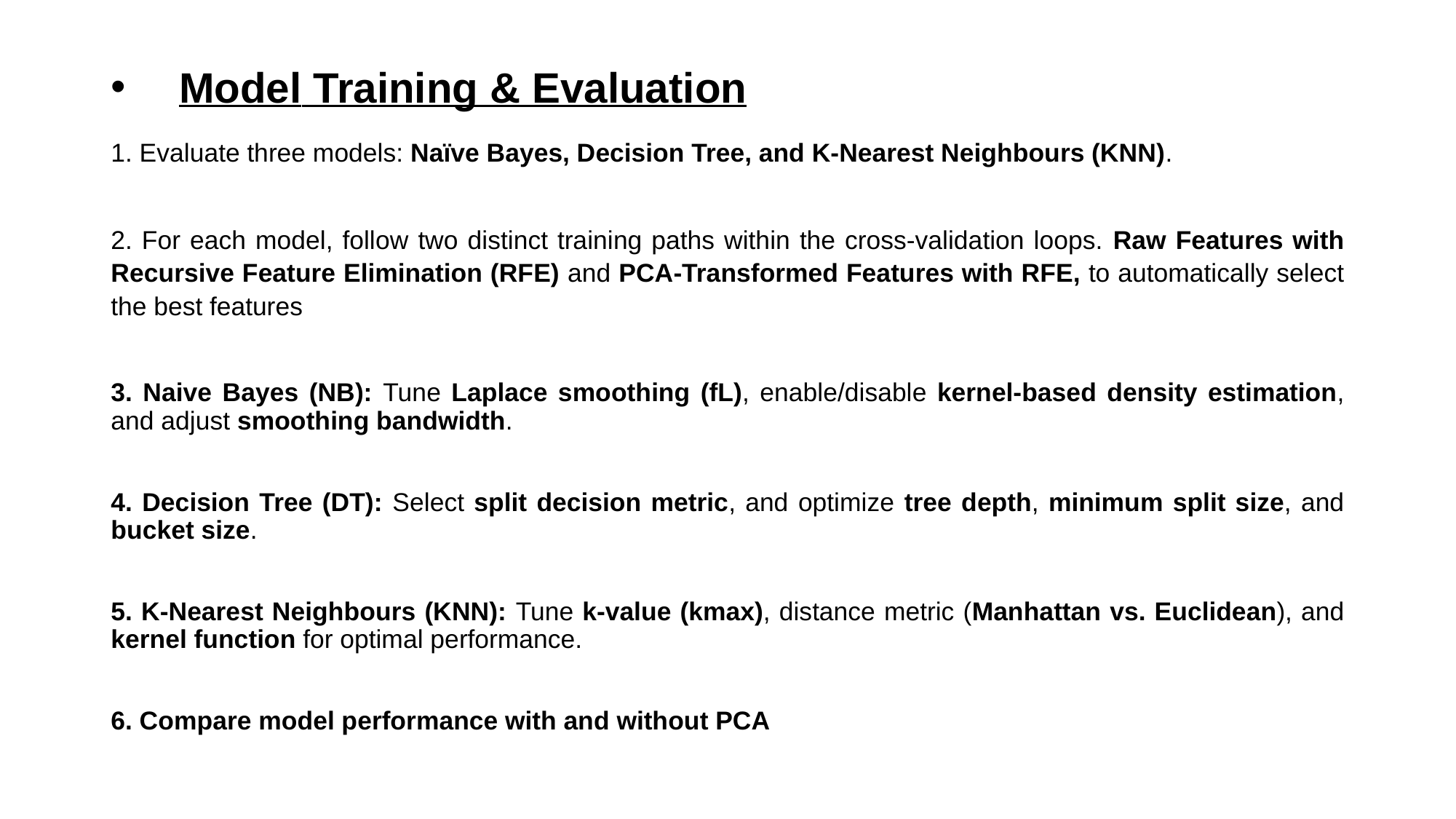

# Model Training & Evaluation
1. Evaluate three models: Naïve Bayes, Decision Tree, and K-Nearest Neighbours (KNN).

2. For each model, follow two distinct training paths within the cross-validation loops. Raw Features with Recursive Feature Elimination (RFE) and PCA-Transformed Features with RFE, to automatically select the best features

3. Naive Bayes (NB): Tune Laplace smoothing (fL), enable/disable kernel-based density estimation, and adjust smoothing bandwidth.

4. Decision Tree (DT): Select split decision metric, and optimize tree depth, minimum split size, and bucket size.

5. K-Nearest Neighbours (KNN): Tune k-value (kmax), distance metric (Manhattan vs. Euclidean), and kernel function for optimal performance.

6. Compare model performance with and without PCA